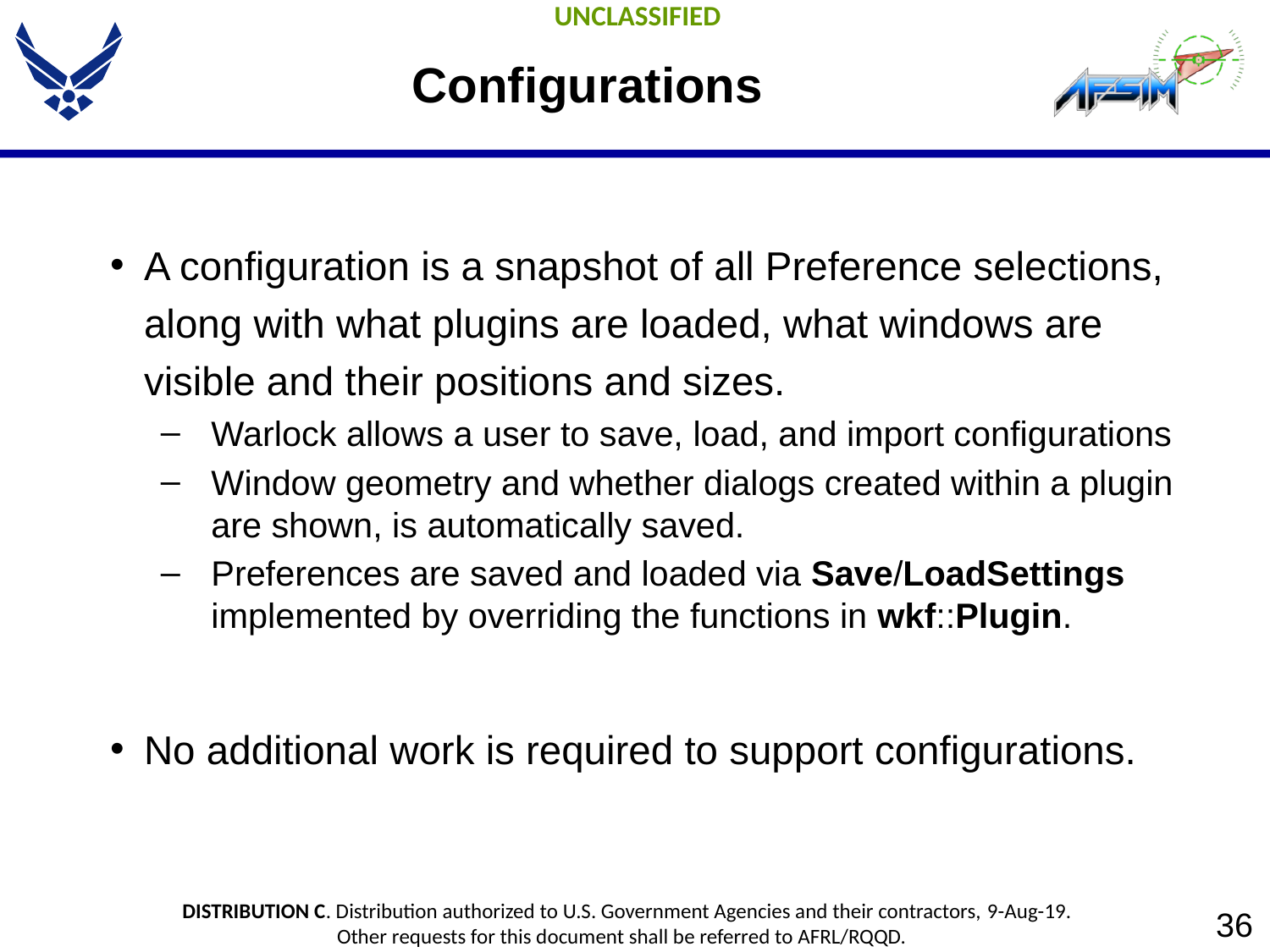

# Configurations
A configuration is a snapshot of all Preference selections, along with what plugins are loaded, what windows are visible and their positions and sizes.
Warlock allows a user to save, load, and import configurations
Window geometry and whether dialogs created within a plugin are shown, is automatically saved.
Preferences are saved and loaded via Save/LoadSettings implemented by overriding the functions in wkf::Plugin.

No additional work is required to support configurations.